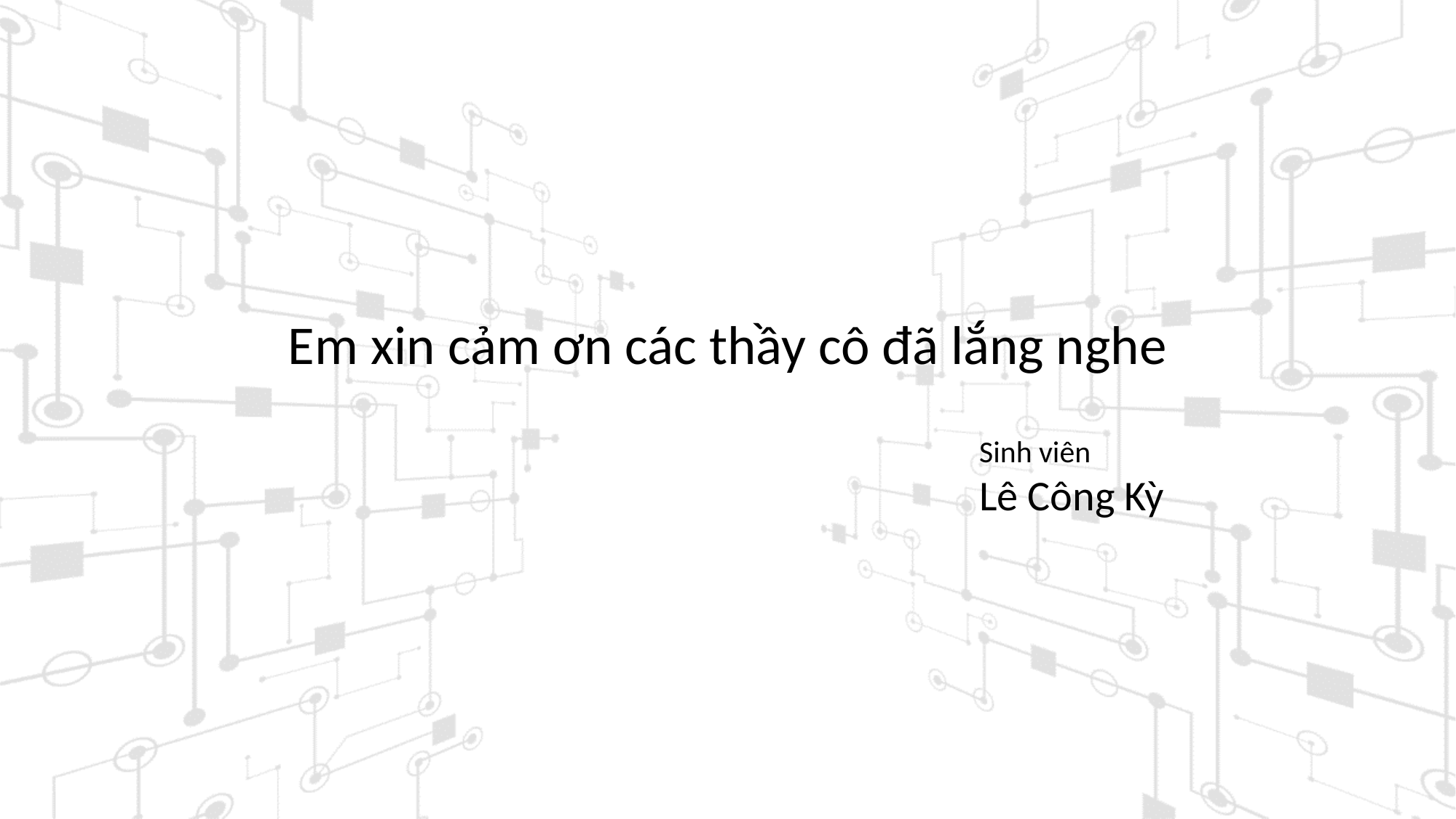

# Em xin cảm ơn các thầy cô đã lắng nghe
Sinh viên
Lê Công Kỳ
1
20